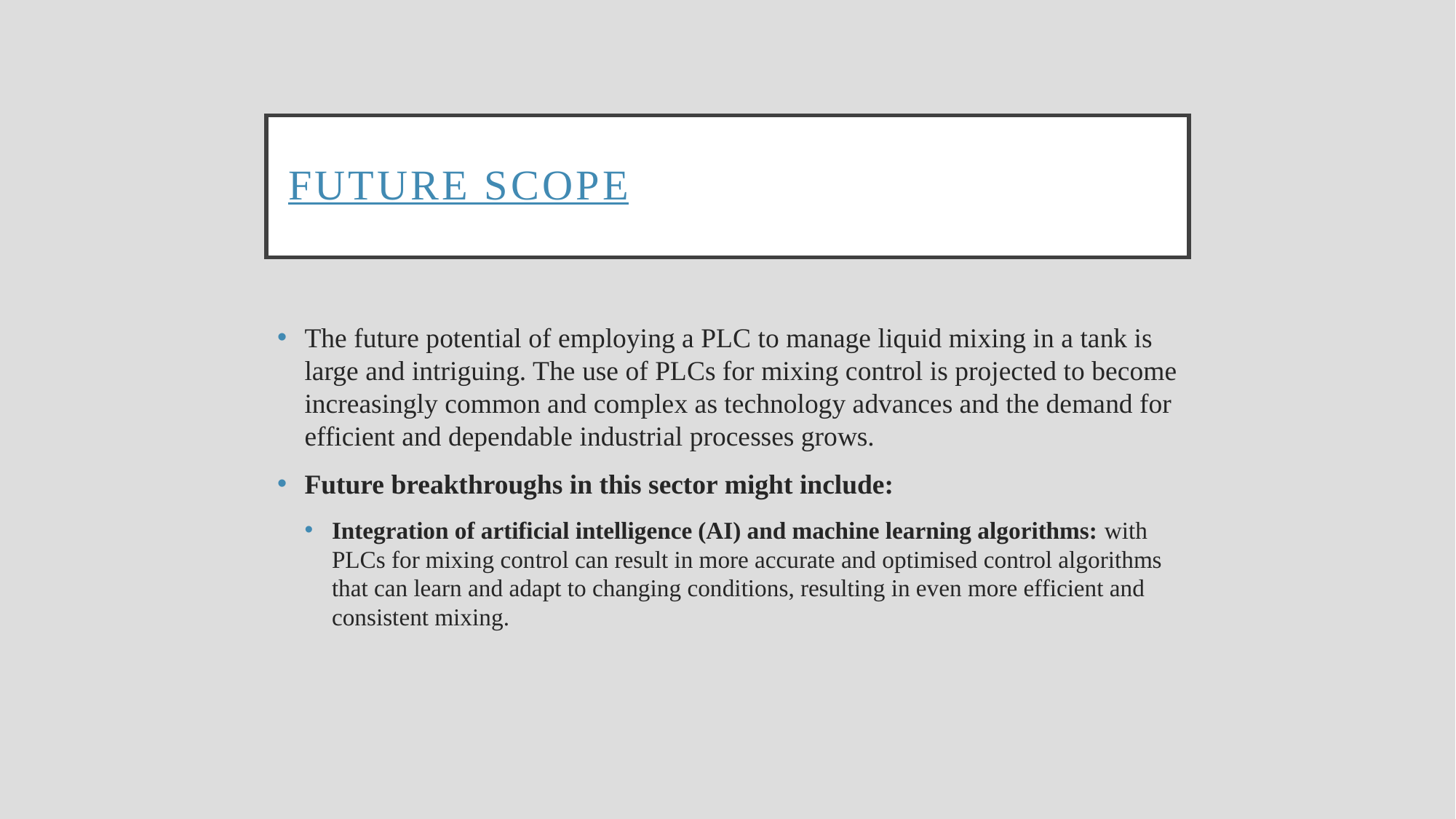

# Future Scope
The future potential of employing a PLC to manage liquid mixing in a tank is large and intriguing. The use of PLCs for mixing control is projected to become increasingly common and complex as technology advances and the demand for efficient and dependable industrial processes grows.
Future breakthroughs in this sector might include:
Integration of artificial intelligence (AI) and machine learning algorithms: with PLCs for mixing control can result in more accurate and optimised control algorithms that can learn and adapt to changing conditions, resulting in even more efficient and consistent mixing.